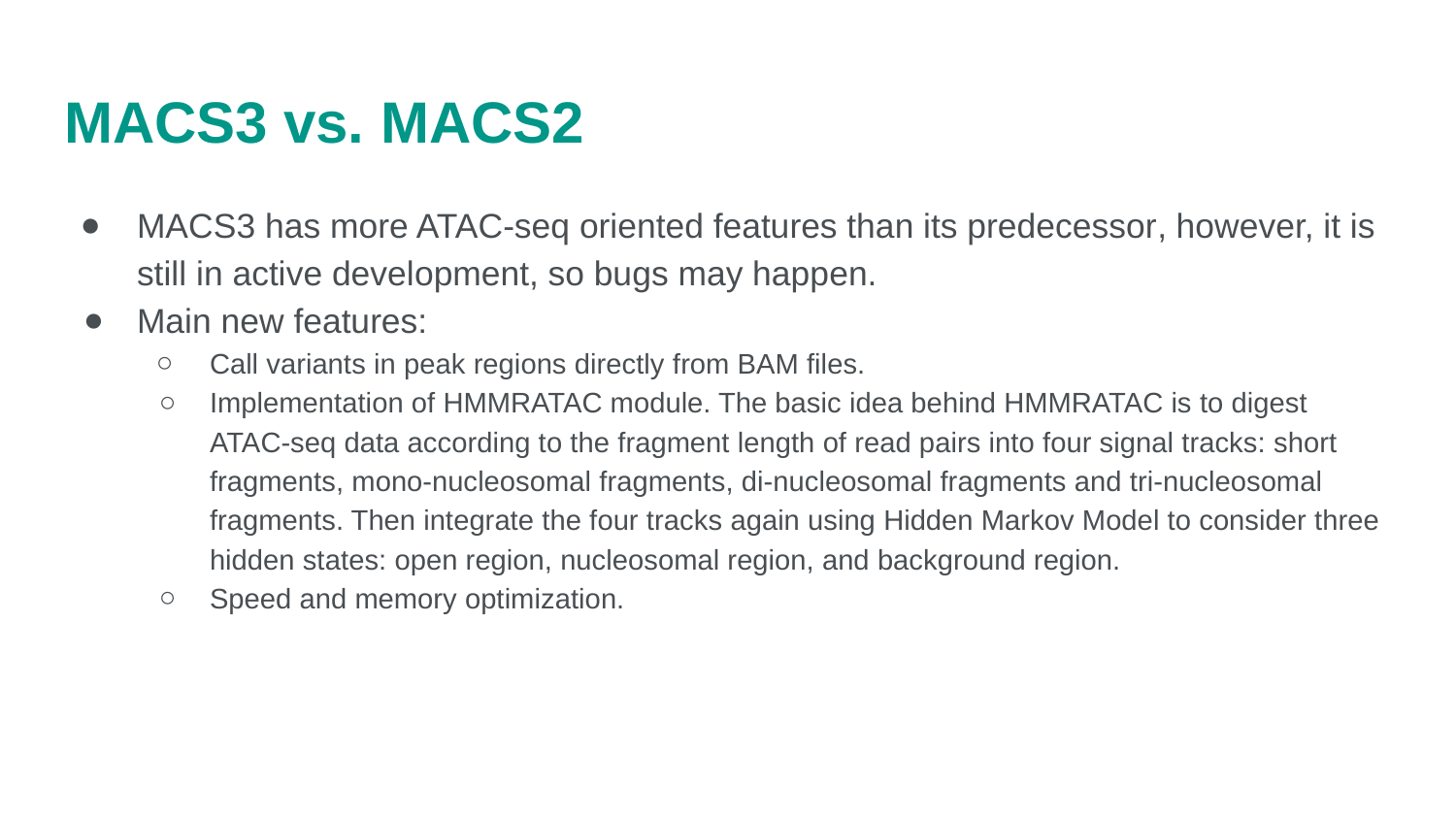

# MACS3 vs. MACS2
MACS3 has more ATAC-seq oriented features than its predecessor, however, it is still in active development, so bugs may happen.
Main new features:
Call variants in peak regions directly from BAM files.
Implementation of HMMRATAC module. The basic idea behind HMMRATAC is to digest ATAC-seq data according to the fragment length of read pairs into four signal tracks: short fragments, mono-nucleosomal fragments, di-nucleosomal fragments and tri-nucleosomal fragments. Then integrate the four tracks again using Hidden Markov Model to consider three hidden states: open region, nucleosomal region, and background region.
Speed and memory optimization.